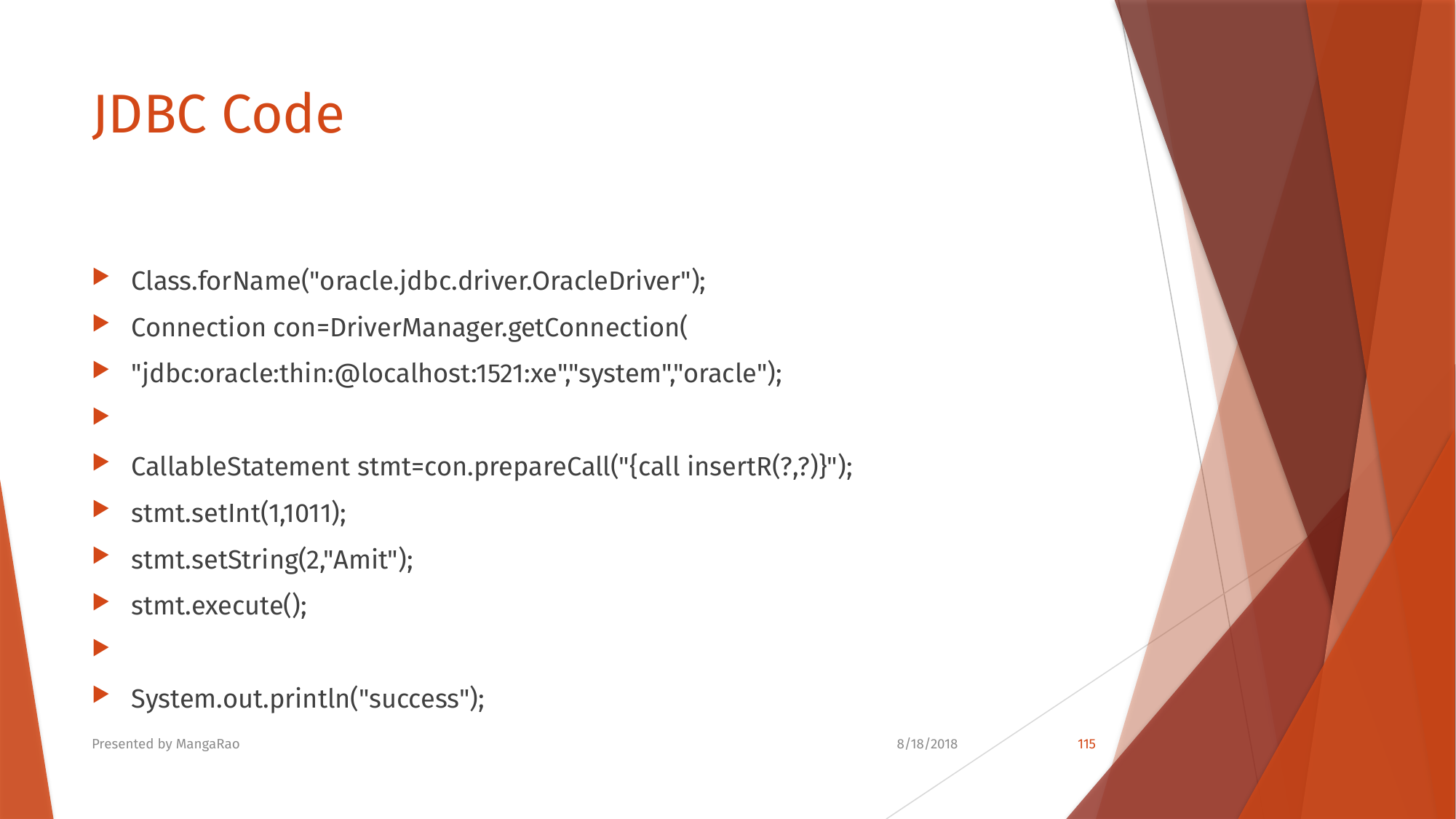

# JDBC Code
Class.forName("oracle.jdbc.driver.OracleDriver");
Connection con=DriverManager.getConnection(
"jdbc:oracle:thin:@localhost:1521:xe","system","oracle");

CallableStatement stmt=con.prepareCall("{call insertR(?,?)}");
stmt.setInt(1,1011);
stmt.setString(2,"Amit");
stmt.execute();

System.out.println("success");
Presented by MangaRao
8/18/2018
115